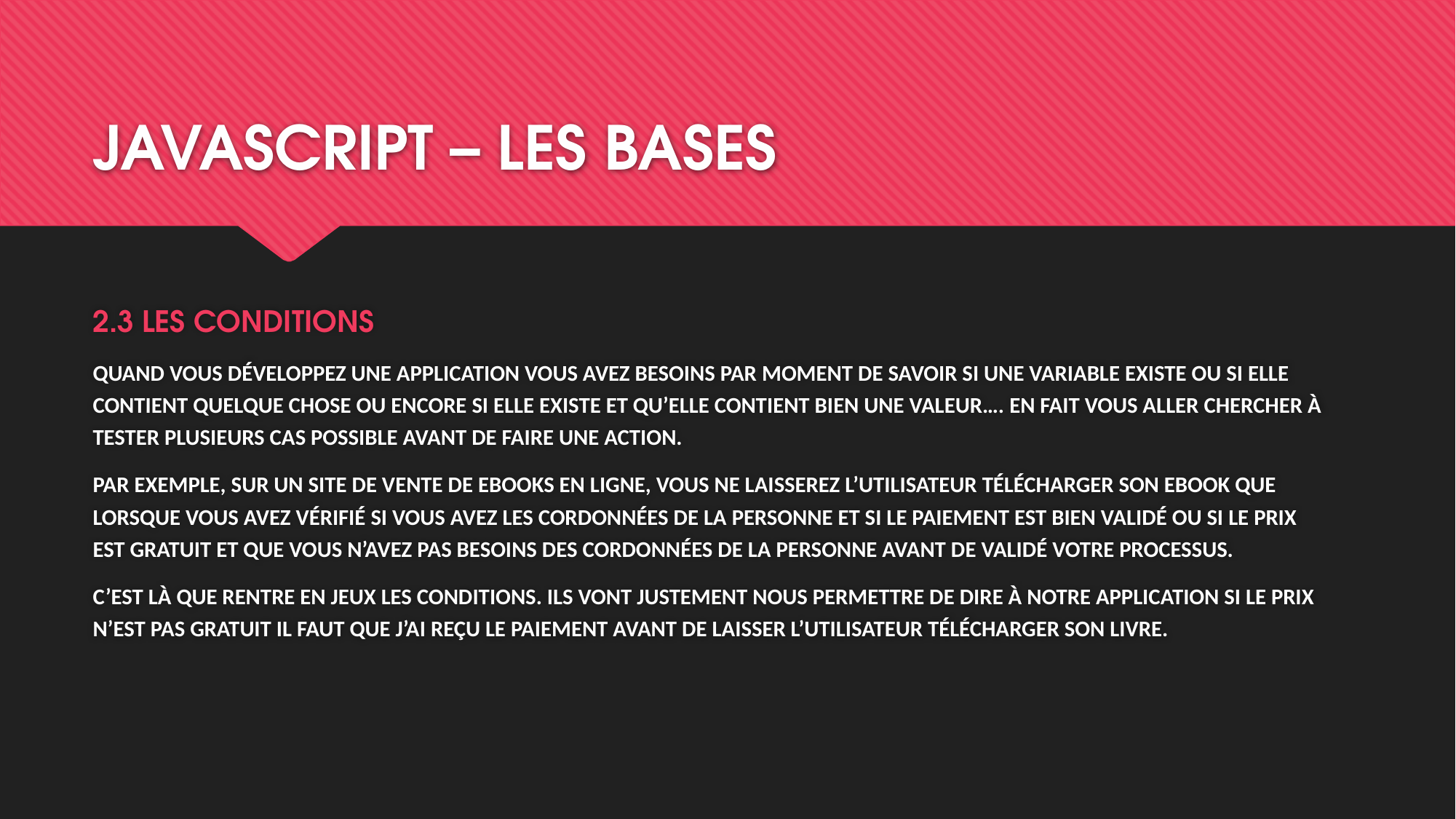

# JAVASCRIPT – LES BASES
2.3 LES CONDITIONS
QUAND VOUS DÉVELOPPEZ UNE APPLICATION VOUS AVEZ BESOINS PAR MOMENT DE SAVOIR SI UNE VARIABLE EXISTE OU SI ELLE CONTIENT QUELQUE CHOSE OU ENCORE SI ELLE EXISTE ET QU’ELLE CONTIENT BIEN UNE VALEUR…. EN FAIT VOUS ALLER CHERCHER À TESTER PLUSIEURS CAS POSSIBLE AVANT DE FAIRE UNE ACTION.
PAR EXEMPLE, SUR UN SITE DE VENTE DE EBOOKS EN LIGNE, VOUS NE LAISSEREZ L’UTILISATEUR TÉLÉCHARGER SON EBOOK QUE LORSQUE VOUS AVEZ VÉRIFIÉ SI VOUS AVEZ LES CORDONNÉES DE LA PERSONNE ET SI LE PAIEMENT EST BIEN VALIDÉ OU SI LE PRIX EST GRATUIT ET QUE VOUS N’AVEZ PAS BESOINS DES CORDONNÉES DE LA PERSONNE AVANT DE VALIDÉ VOTRE PROCESSUS.
C’EST LÀ QUE RENTRE EN JEUX LES CONDITIONS. ILS VONT JUSTEMENT NOUS PERMETTRE DE DIRE À NOTRE APPLICATION SI LE PRIX N’EST PAS GRATUIT IL FAUT QUE J’AI REÇU LE PAIEMENT AVANT DE LAISSER L’UTILISATEUR TÉLÉCHARGER SON LIVRE.